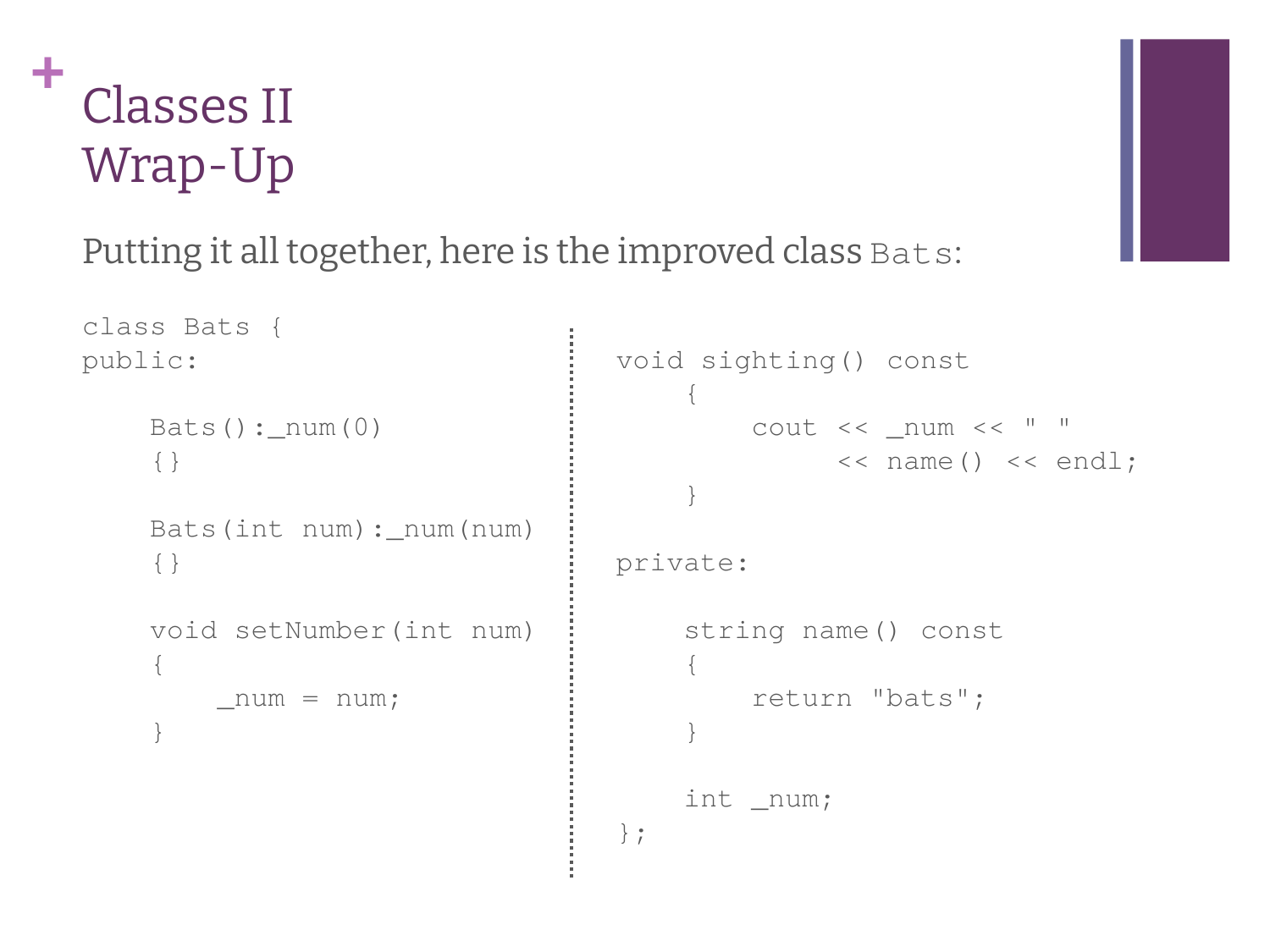

# Classes II Wrap-Up
Putting it all together, here is the improved class Bats:
class Bats {
public:
    Bats():_num(0)
    {}
    Bats(int num):_num(num)
    {}
    void setNumber(int num)
    {
        _num = num;
    }

void sighting() const
    {
        cout << _num << " "
             << name() << endl;
    }
private:
    string name() const
    {
        return "bats";
    }
    int _num;
};